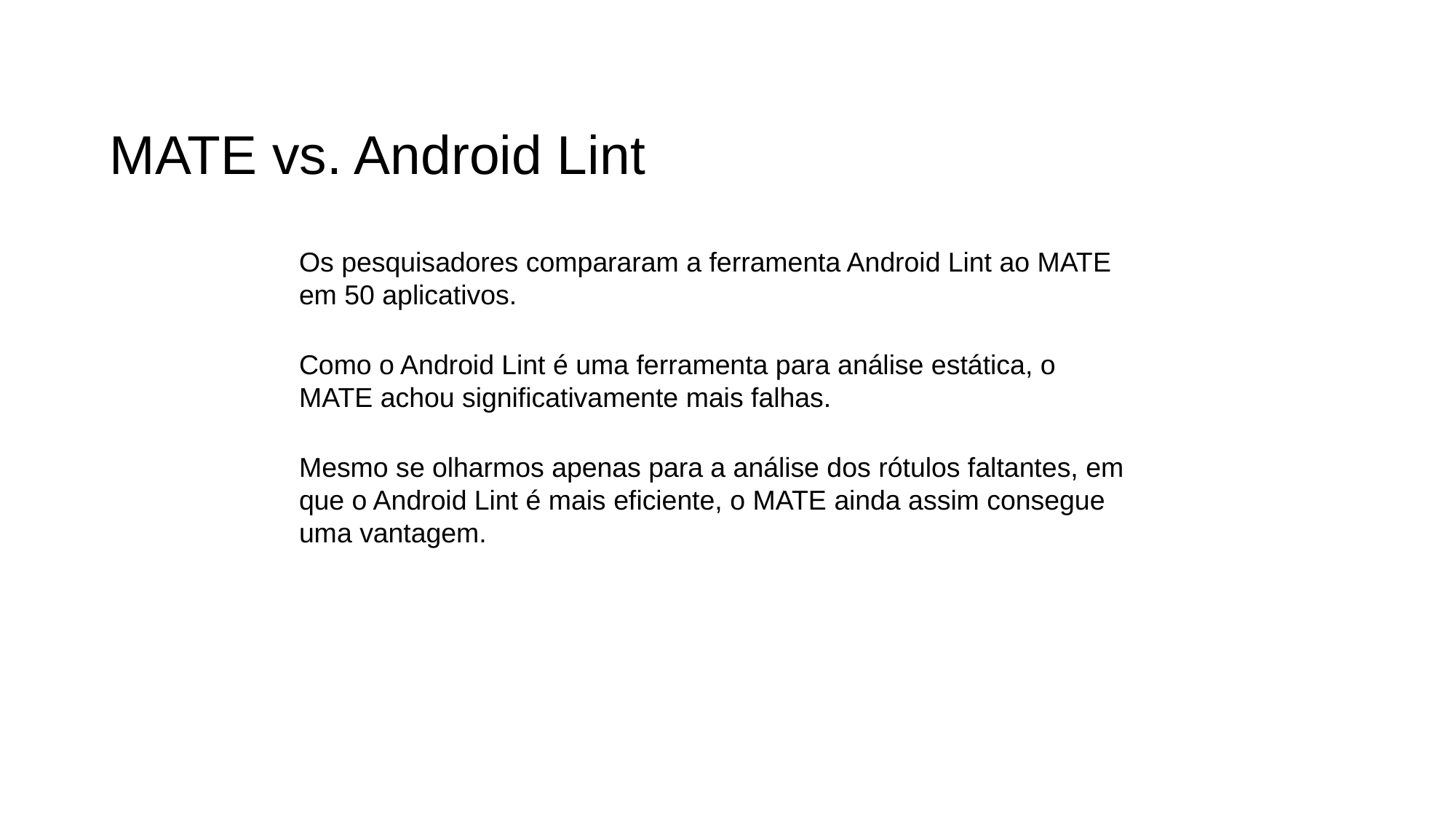

MATE vs. Android Lint
Os pesquisadores compararam a ferramenta Android Lint ao MATE em 50 aplicativos.
Como o Android Lint é uma ferramenta para análise estática, o MATE achou significativamente mais falhas.
Mesmo se olharmos apenas para a análise dos rótulos faltantes, em que o Android Lint é mais eficiente, o MATE ainda assim consegue uma vantagem.